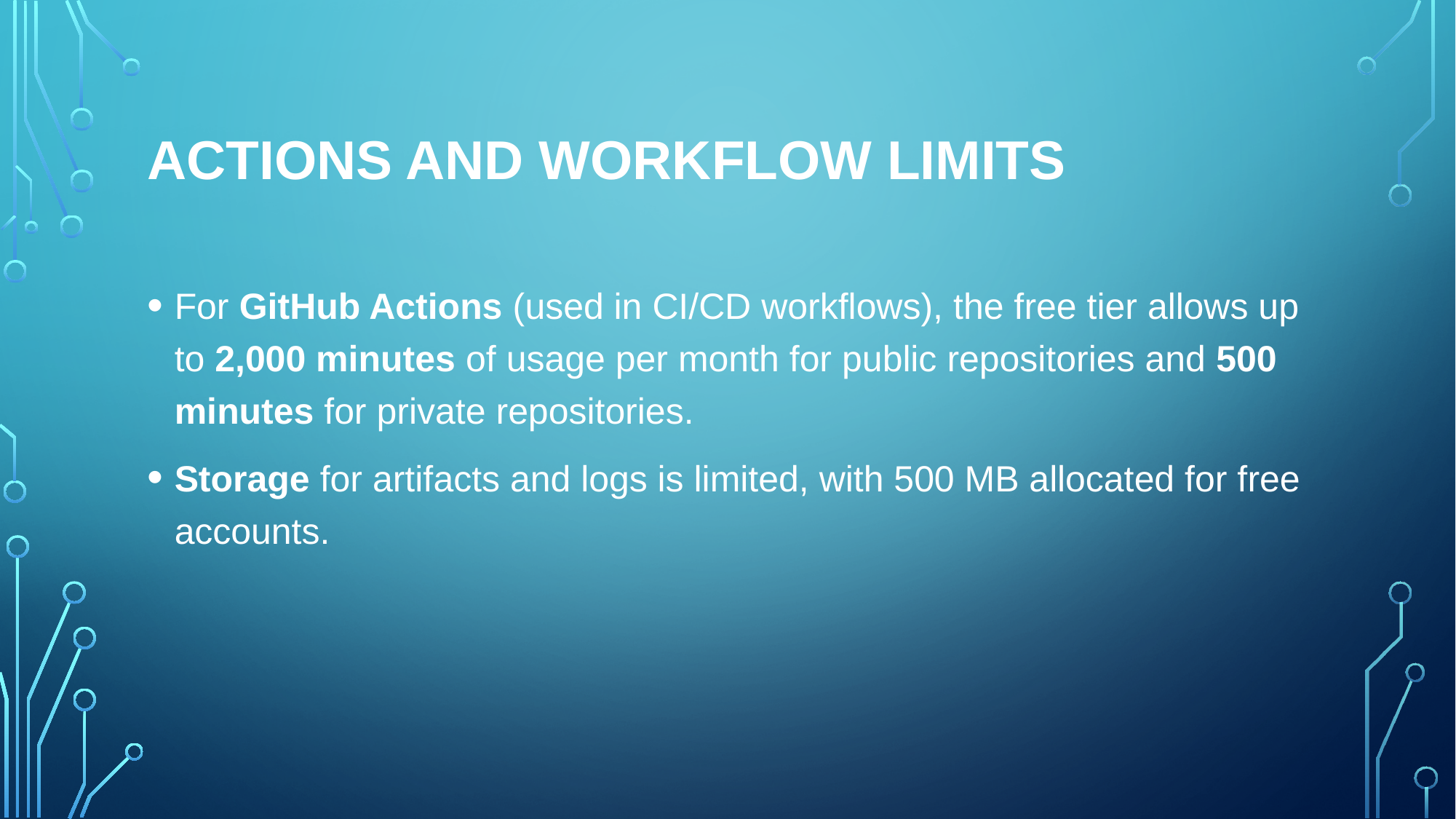

# Actions and Workflow Limits
For GitHub Actions (used in CI/CD workflows), the free tier allows up to 2,000 minutes of usage per month for public repositories and 500 minutes for private repositories.
Storage for artifacts and logs is limited, with 500 MB allocated for free accounts.